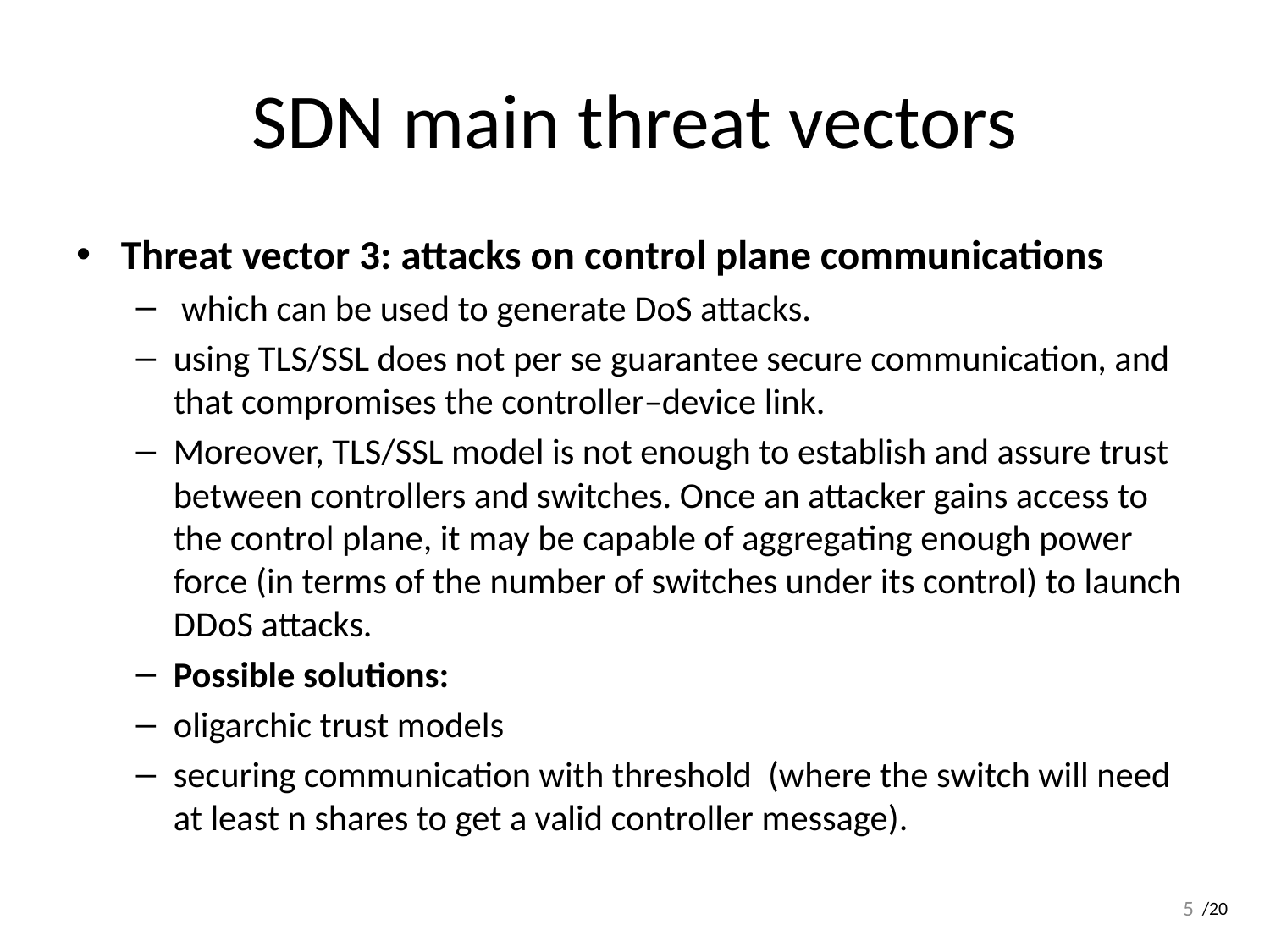

# SDN main threat vectors
Threat vector 3: attacks on control plane communications
 which can be used to generate DoS attacks.
using TLS/SSL does not per se guarantee secure communication, and that compromises the controller–device link.
Moreover, TLS/SSL model is not enough to establish and assure trust between controllers and switches. Once an attacker gains access to the control plane, it may be capable of aggregating enough power force (in terms of the number of switches under its control) to launch DDoS attacks.
Possible solutions:
oligarchic trust models
securing communication with threshold  (where the switch will need at least n shares to get a valid controller message).
5
/20